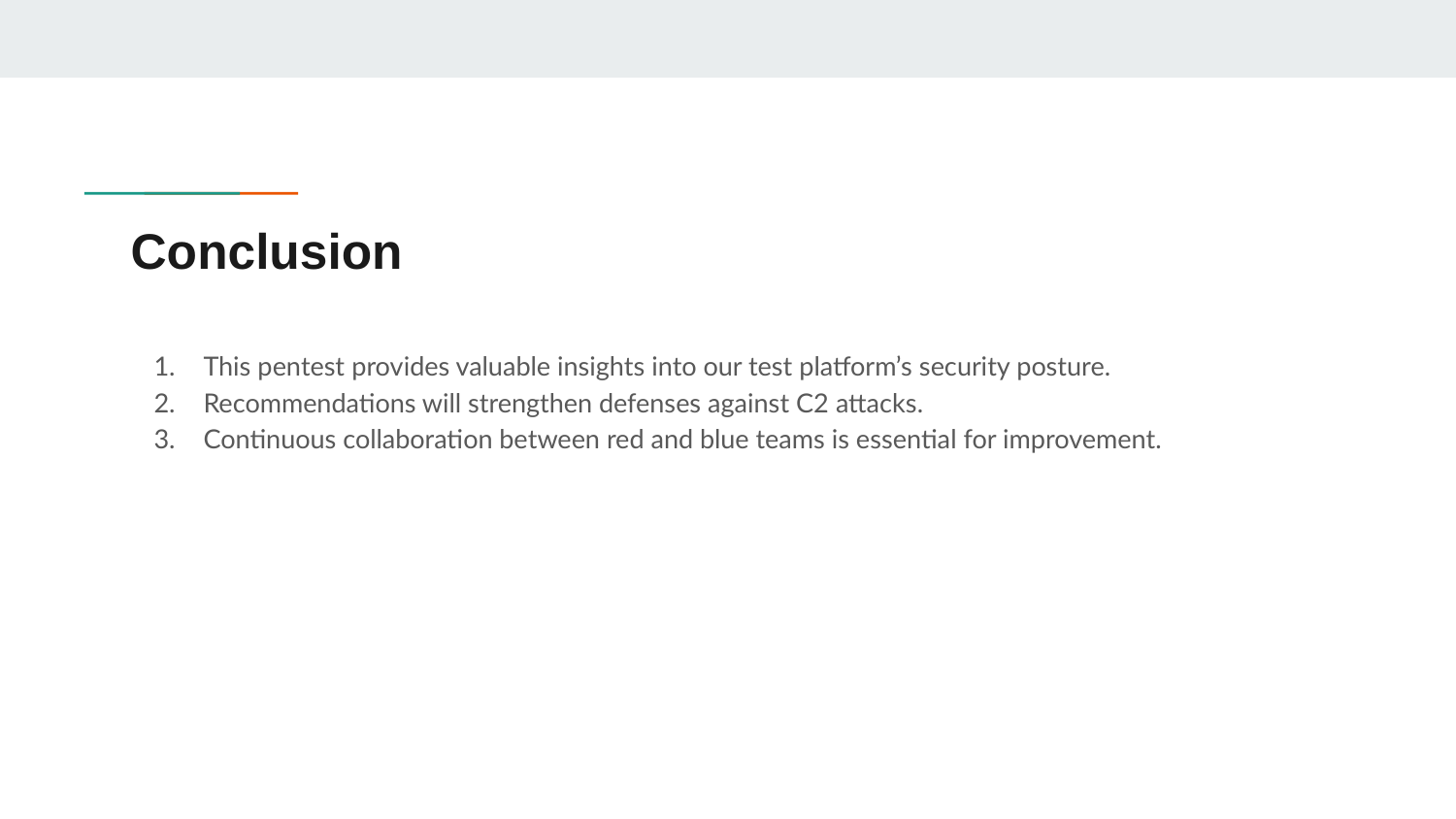

# Conclusion
This pentest provides valuable insights into our test platform’s security posture.
Recommendations will strengthen defenses against C2 attacks.
Continuous collaboration between red and blue teams is essential for improvement.